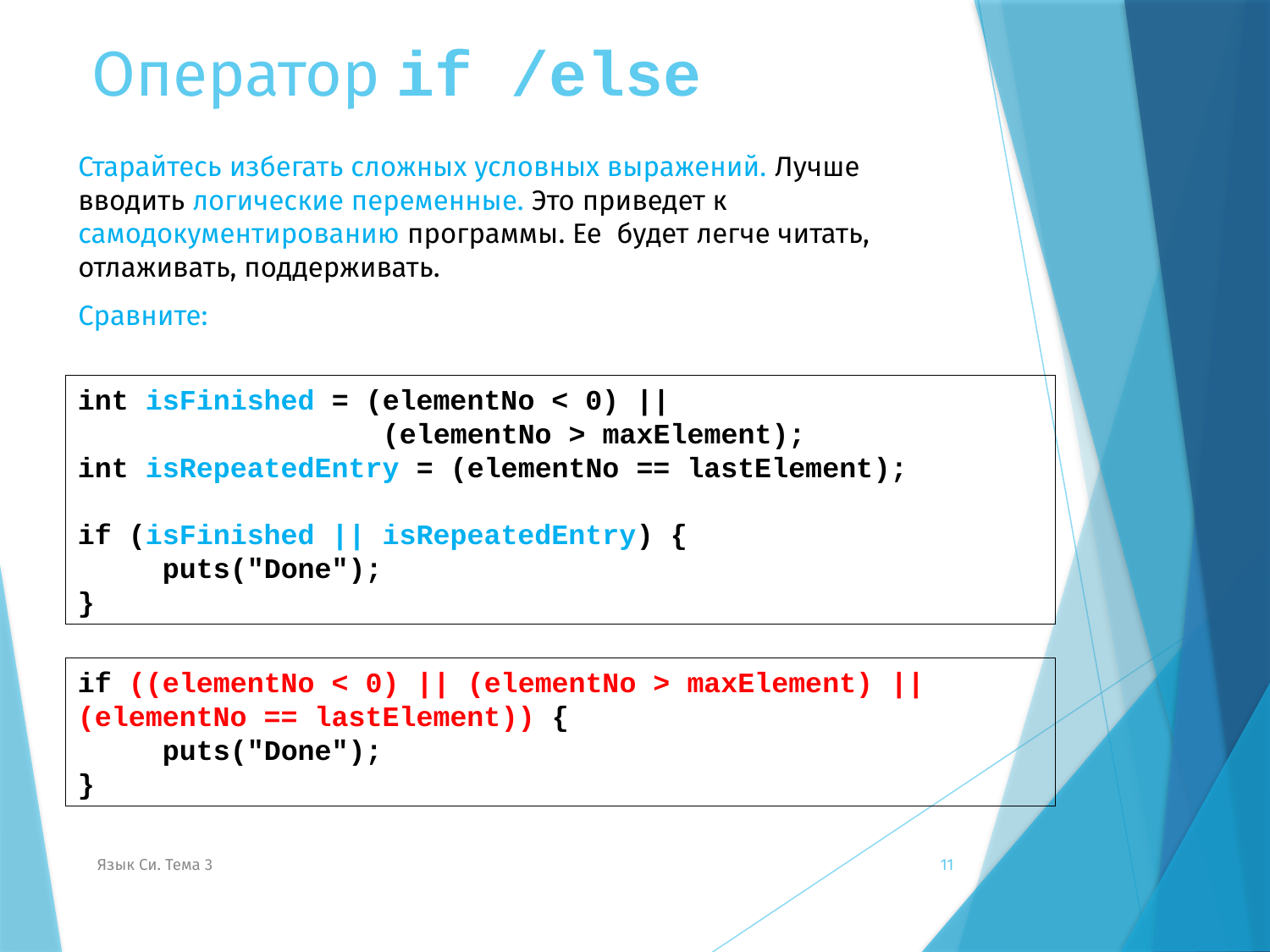

# Оператор if /else
Старайтесь избегать сложных условных выражений. Лучше вводить логические переменные. Это приведет к  самодокументированию программы. Ее  будет легче читать, отлаживать, поддерживать.
Сравните:
int isFinished = (elementNo < 0) ||
		   (elementNo > maxElement);
int isRepeatedEntry = (elementNo == lastElement);

if (isFinished || isRepeatedEntry) {
     puts("Done");
}
if ((elementNo < 0) || (elementNo > maxElement) || (elementNo == lastElement)) {
     puts("Done");
}
Язык Си. Тема 3
11